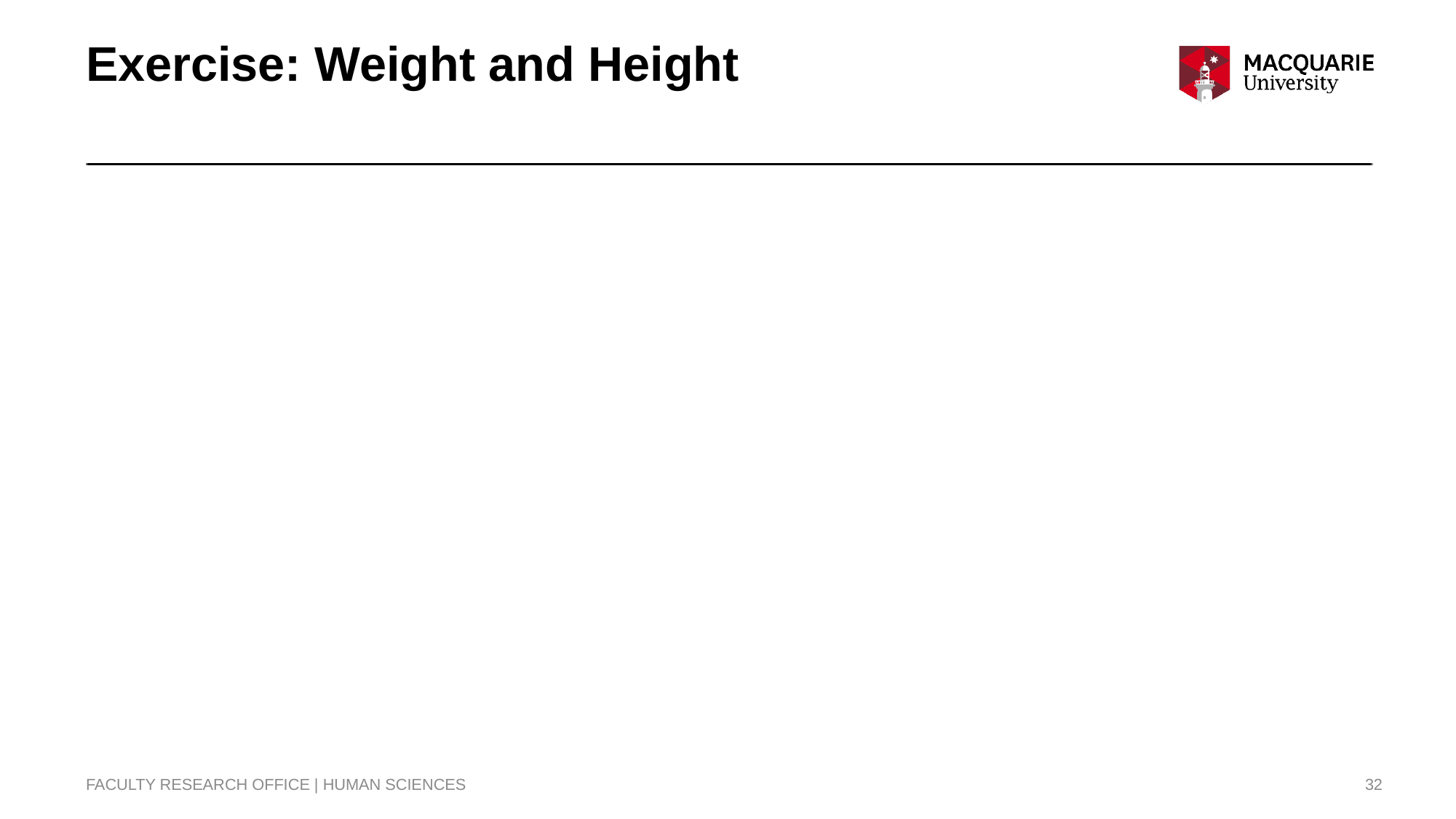

# Exercise: Weight and Height

FACULTY RESEARCH OFFICE | HUMAN SCIENCES
32